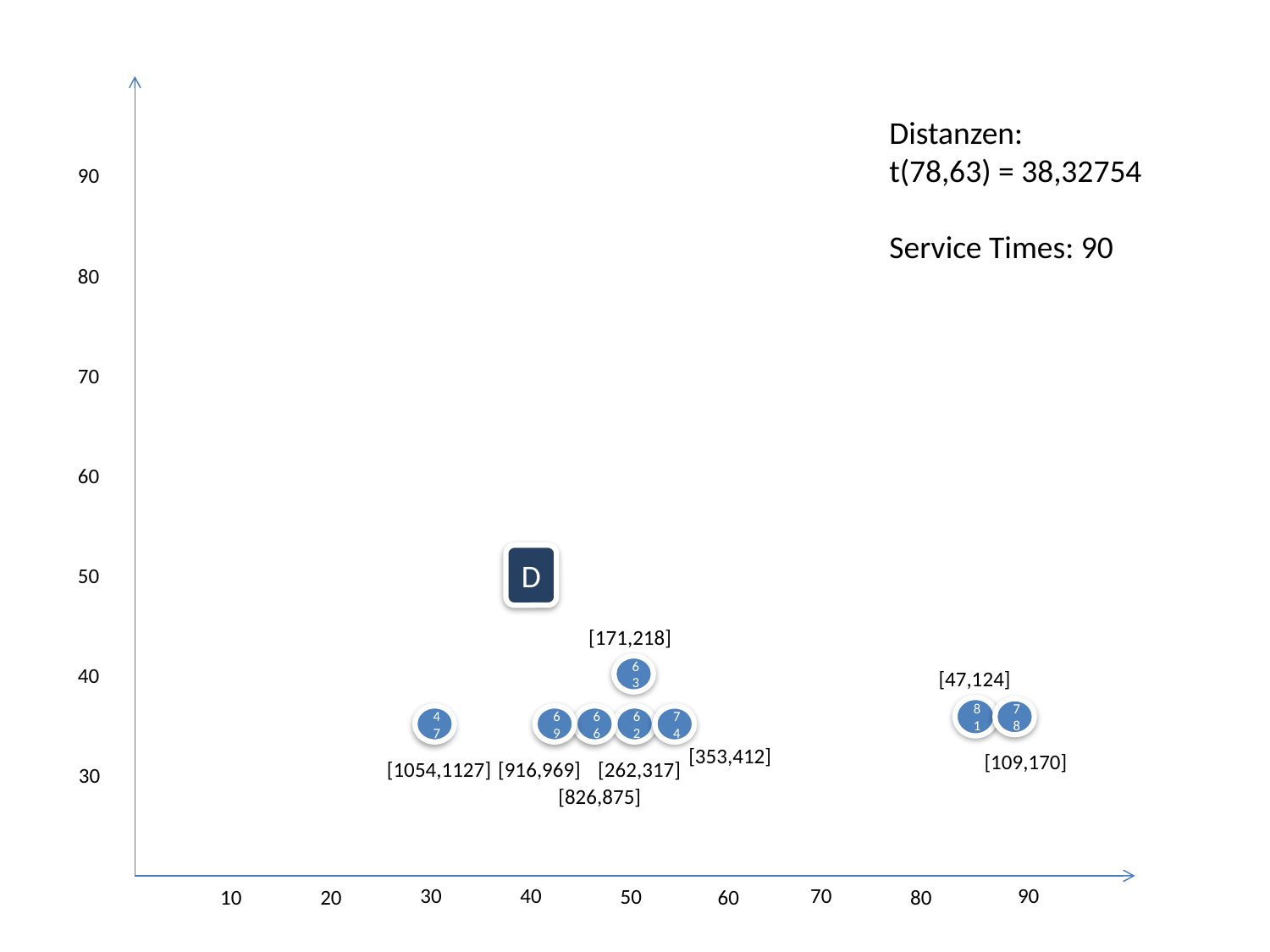

Distanzen:
t(78,63) = 38,32754

Service Times: 90
90
80
70
60
D
50
[171,218]
40
63
[47,124]
81
78
47
69
66
62
74
[353,412]
[109,170]
[1054,1127]
[916,969]
[262,317]
30
[826,875]
30
40
70
90
50
10
20
60
80